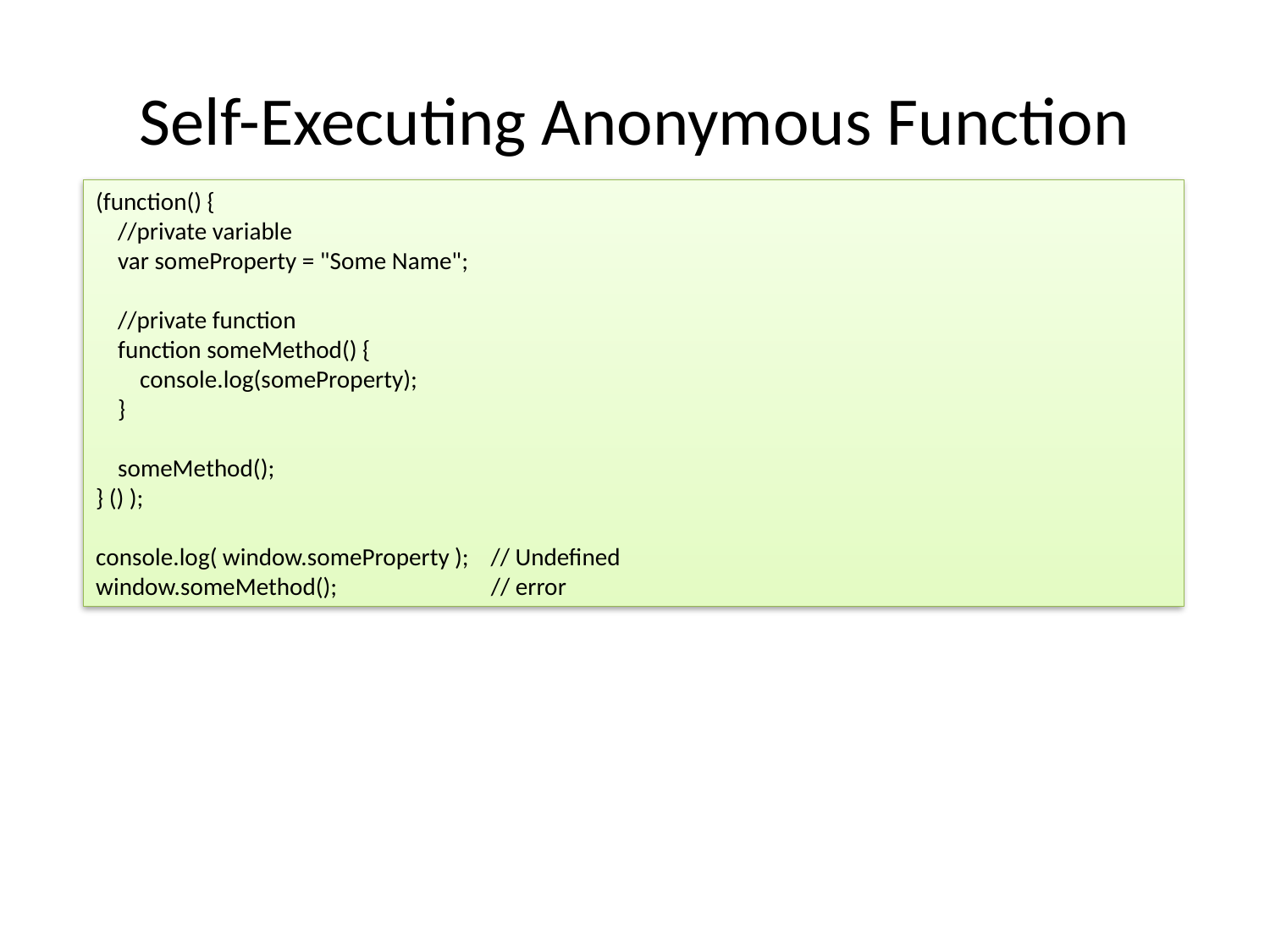

# Self-Executing Anonymous Function
(function() {
    //private variable
    var someProperty = "Some Name";

    //private function
    function someMethod() {
        console.log(someProperty);
    }

    someMethod();
} () );

console.log( window.someProperty );    // Undefined
window.someMethod();                            // error